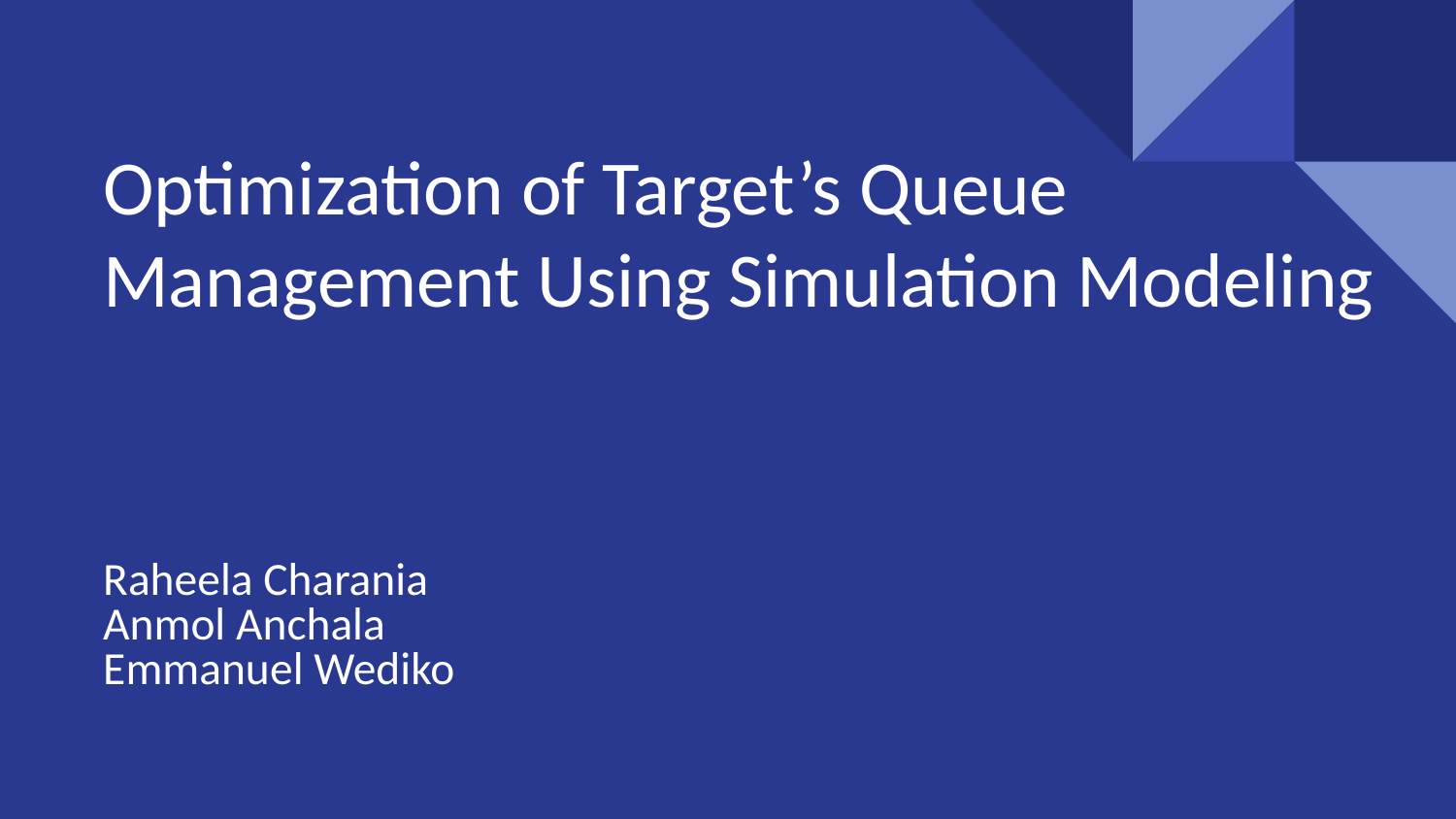

# Optimization of Target’s Queue Management Using Simulation Modeling
Raheela Charania
Anmol Anchala
Emmanuel Wediko